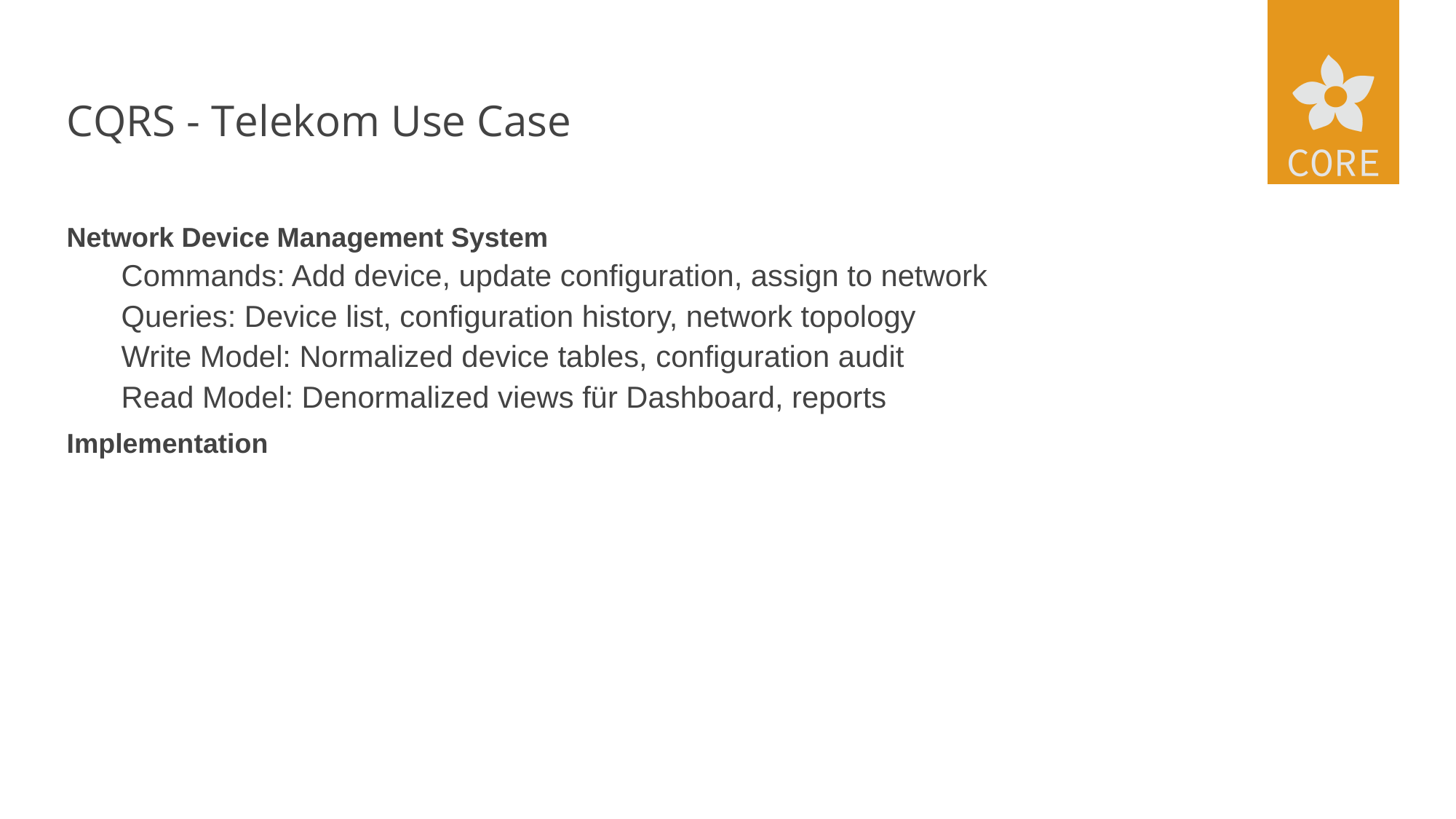

# CQRS - Telekom Use Case
Network Device Management System
Commands: Add device, update configuration, assign to network
Queries: Device list, configuration history, network topology
Write Model: Normalized device tables, configuration audit
Read Model: Denormalized views für Dashboard, reports
Implementation